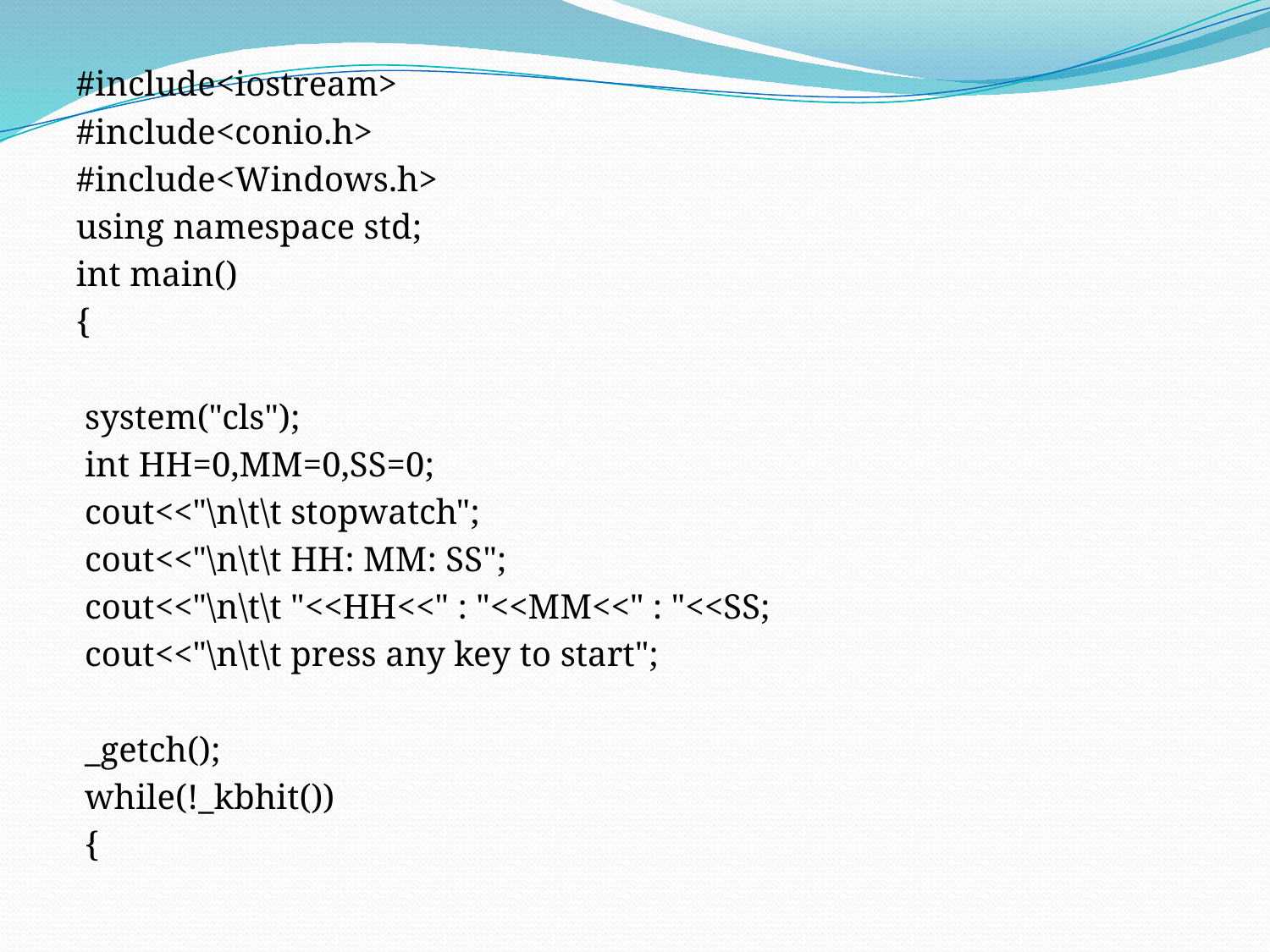

#include<iostream>
#include<conio.h>
#include<Windows.h>
using namespace std;
int main()
{

 system("cls");
 int HH=0,MM=0,SS=0;
 cout<<"\n\t\t stopwatch";
 cout<<"\n\t\t HH: MM: SS";
 cout<<"\n\t\t "<<HH<<" : "<<MM<<" : "<<SS;
 cout<<"\n\t\t press any key to start";

 _getch();
 while(!_kbhit())
 {